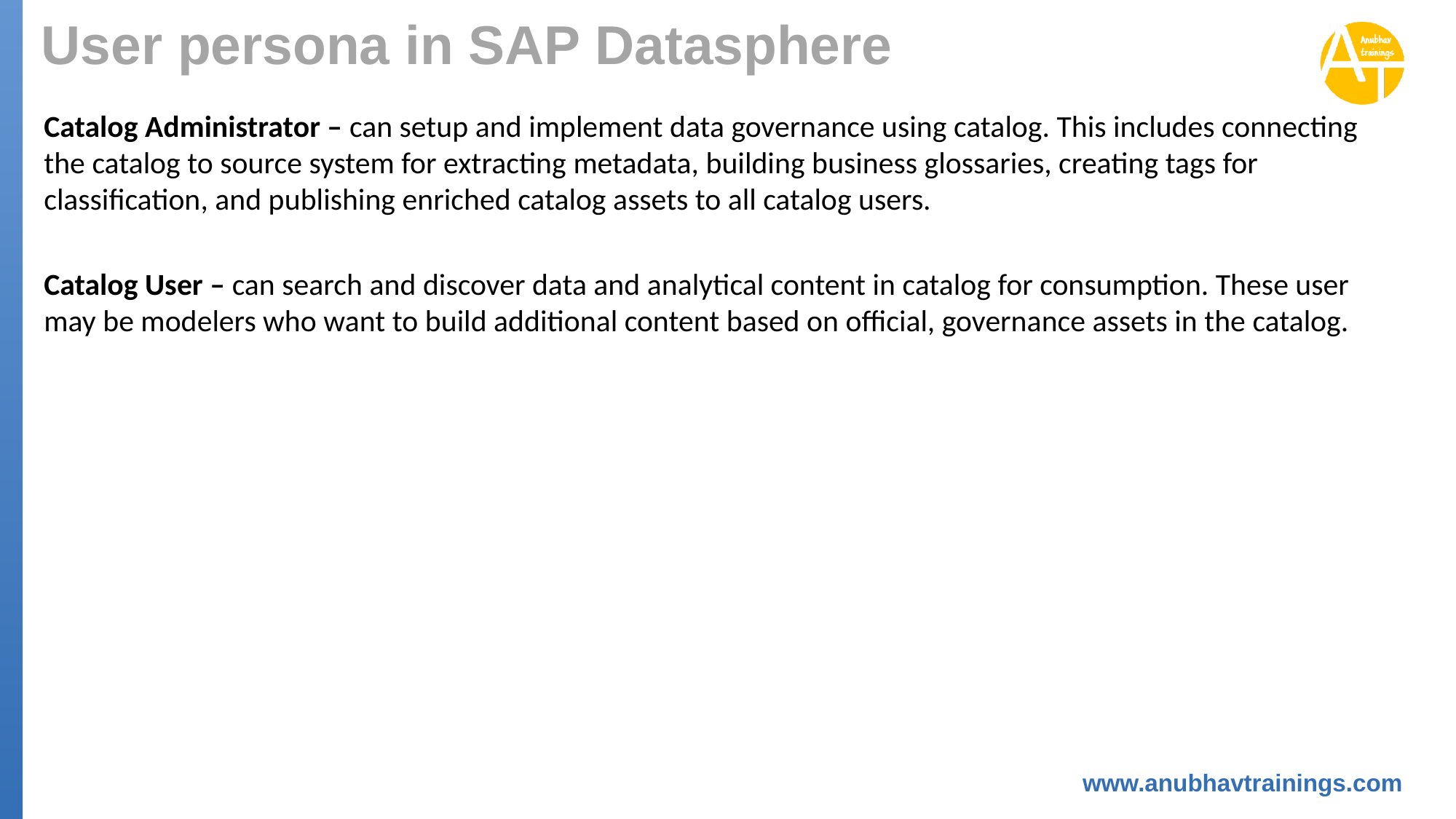

# User persona in SAP Datasphere
Catalog Administrator – can setup and implement data governance using catalog. This includes connecting the catalog to source system for extracting metadata, building business glossaries, creating tags for classification, and publishing enriched catalog assets to all catalog users.

Catalog User – can search and discover data and analytical content in catalog for consumption. These user may be modelers who want to build additional content based on official, governance assets in the catalog.